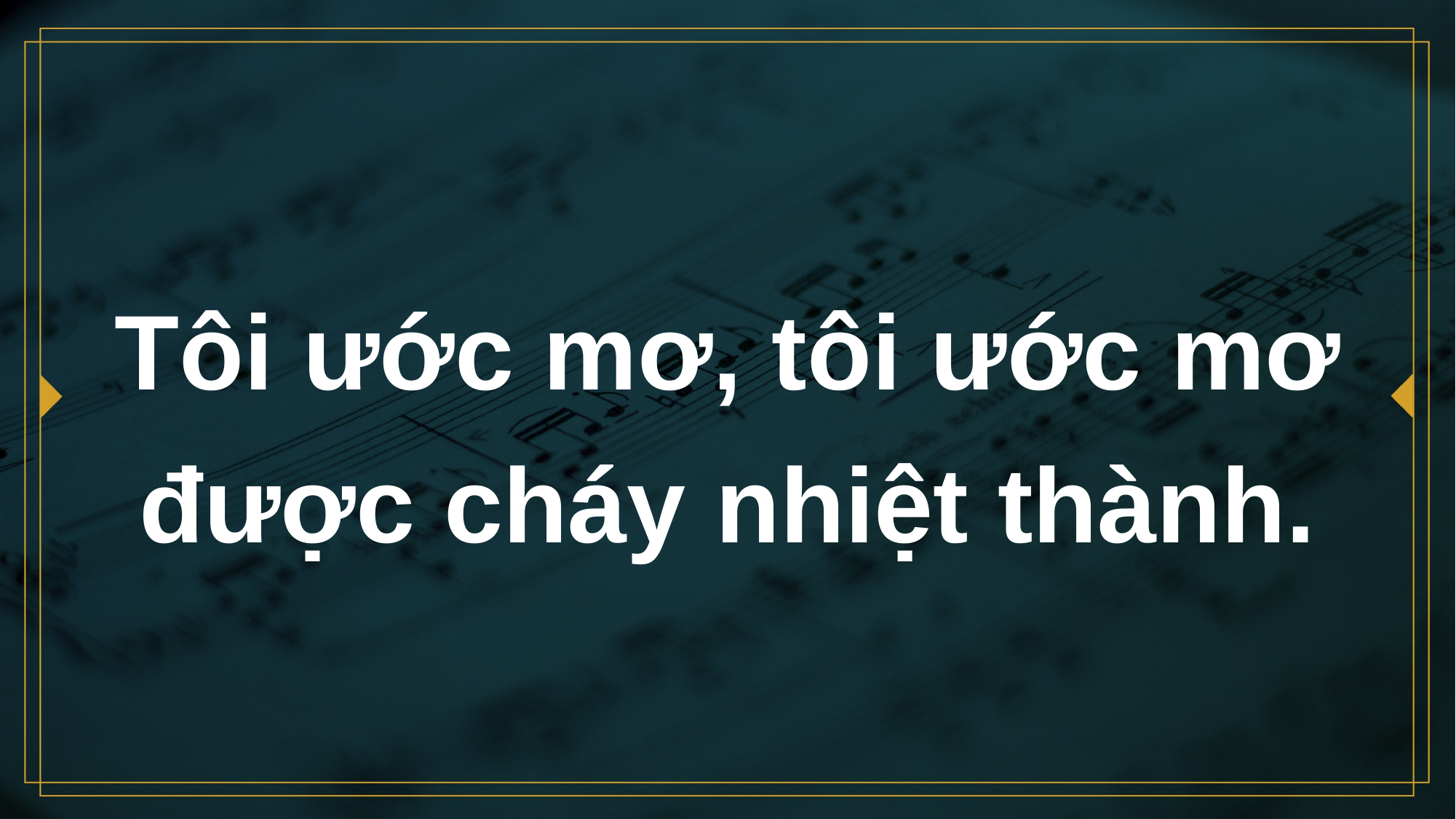

# Tôi ước mơ, tôi ước mơ được cháy nhiệt thành.